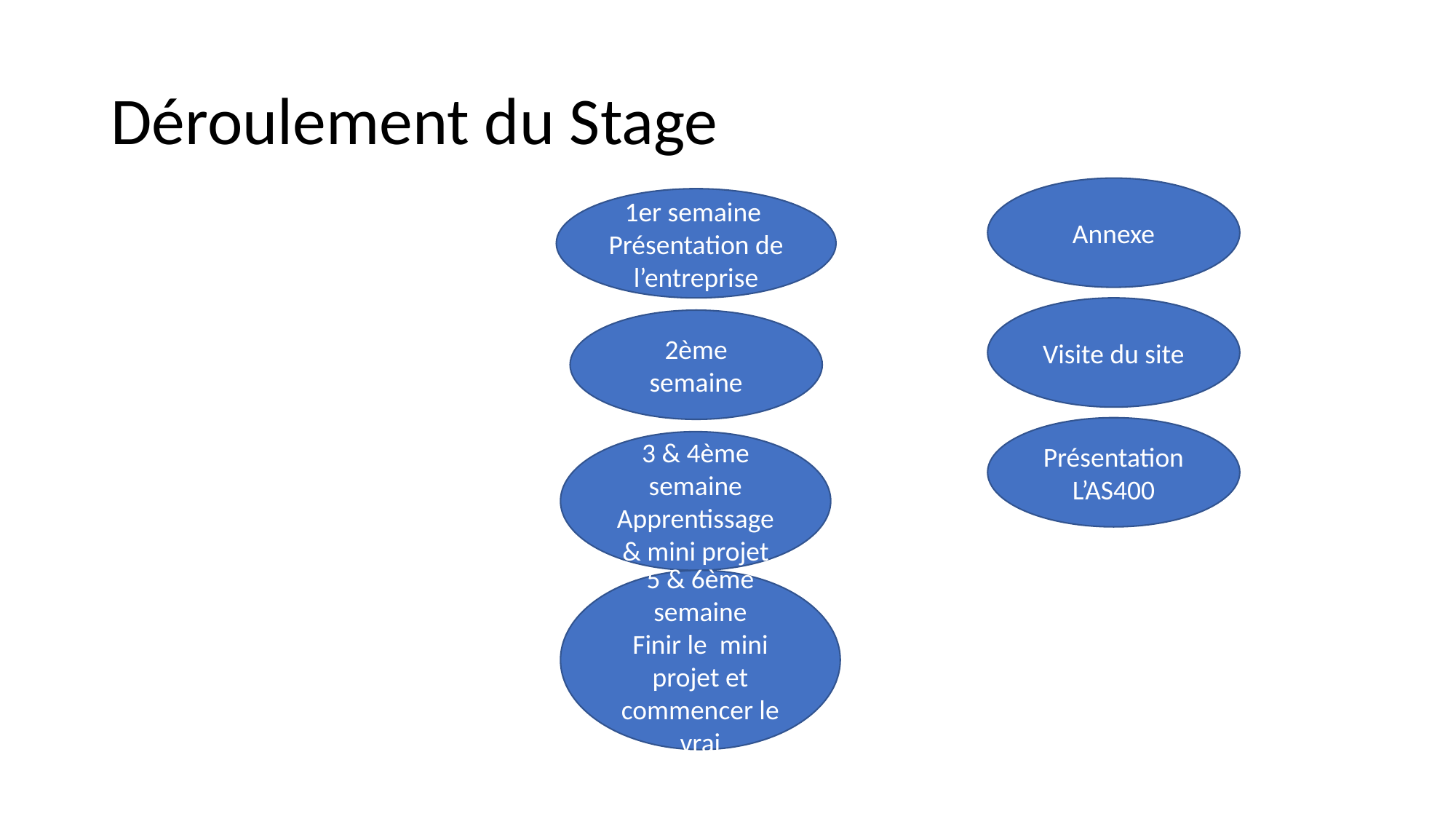

# Déroulement du Stage
Annexe
1er semaine
Présentation de l’entreprise
Visite du site
2ème semaine
Présentation L’AS400
3 & 4ème semaine
Apprentissage
& mini projet
5 & 6ème semaine
Finir le  mini projet et commencer le vrai